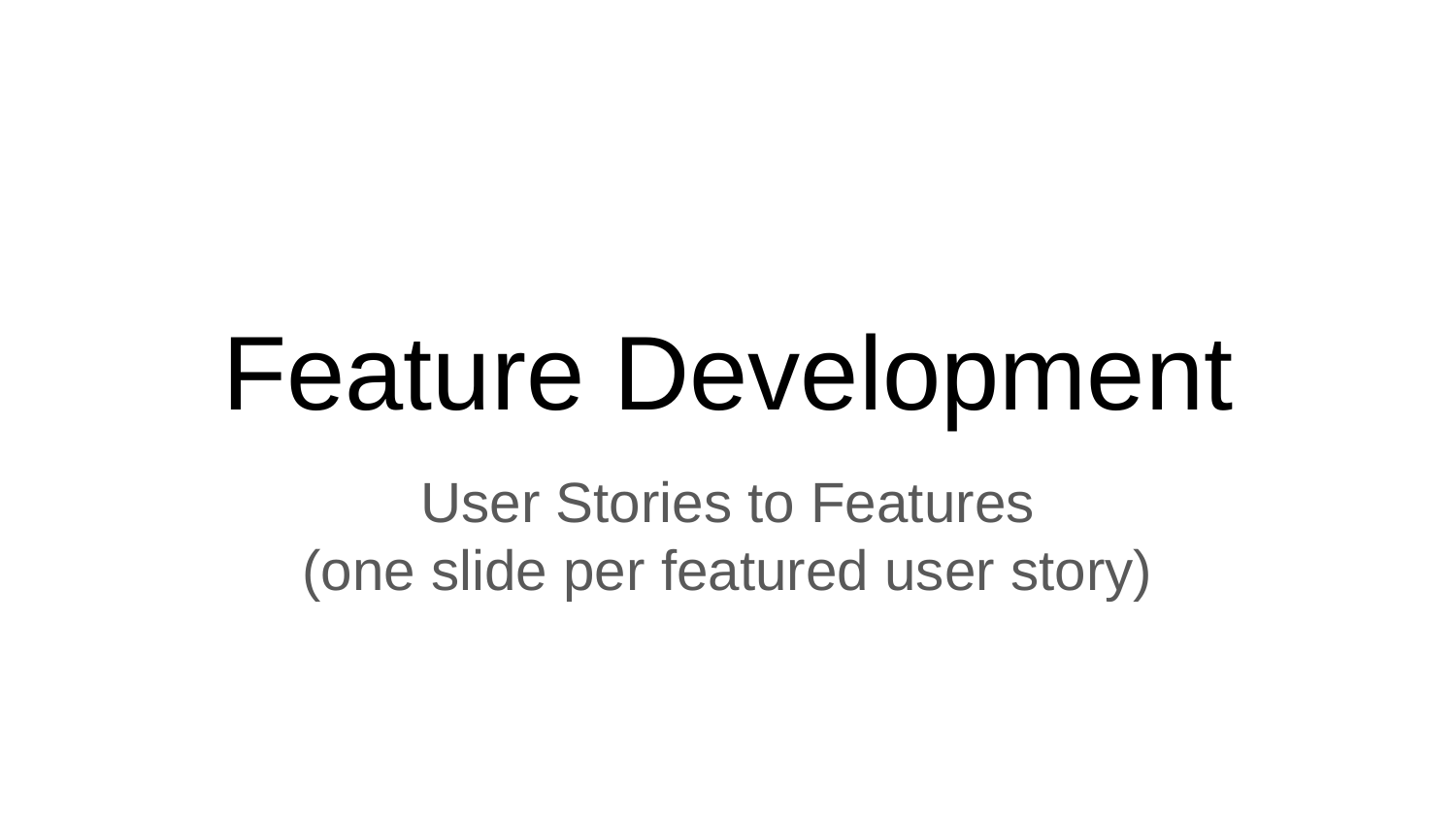

# Feature Development
User Stories to Features
(one slide per featured user story)